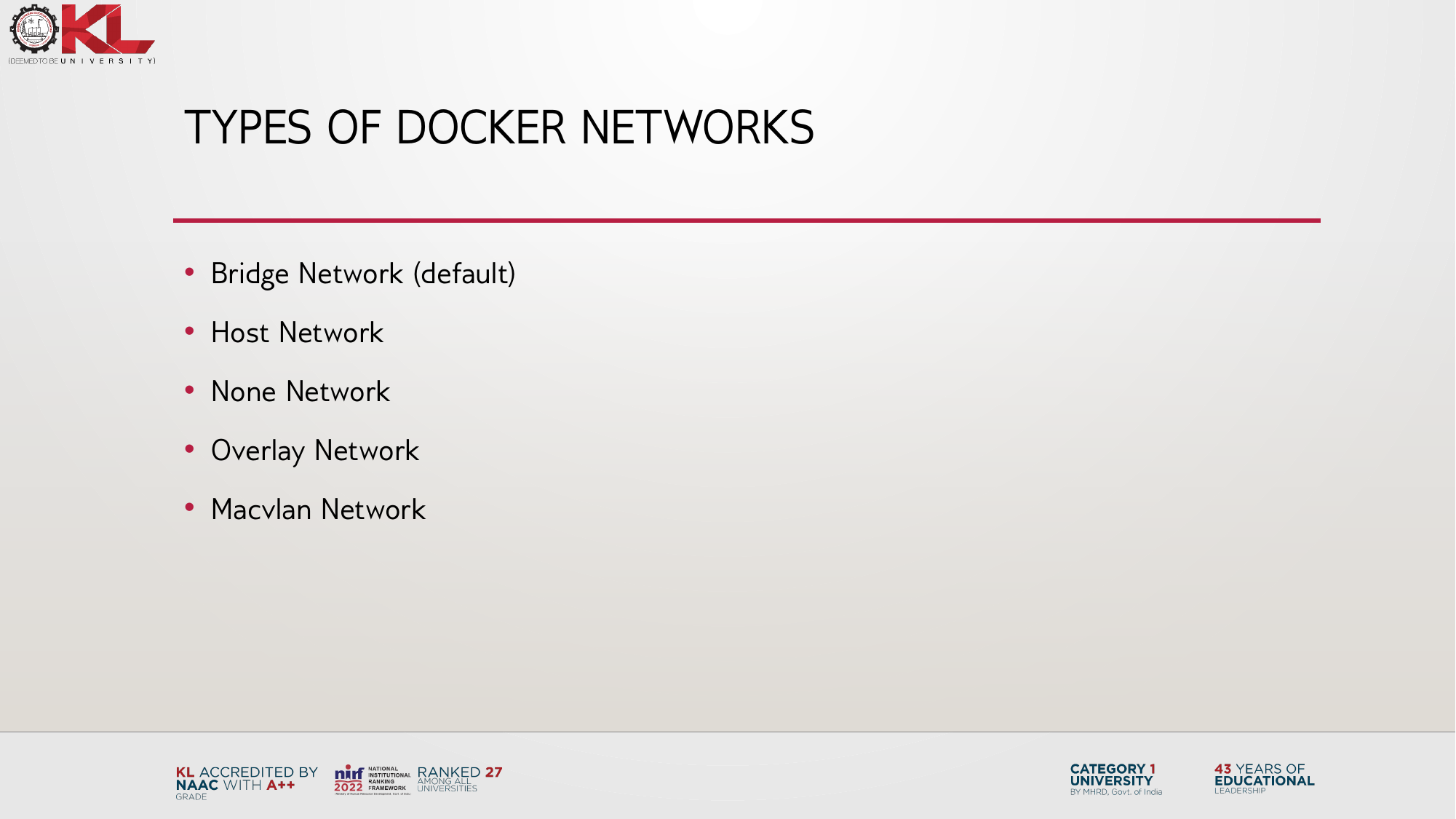

# Types of Docker Networks
Bridge Network (default)
Host Network
None Network
Overlay Network
Macvlan Network